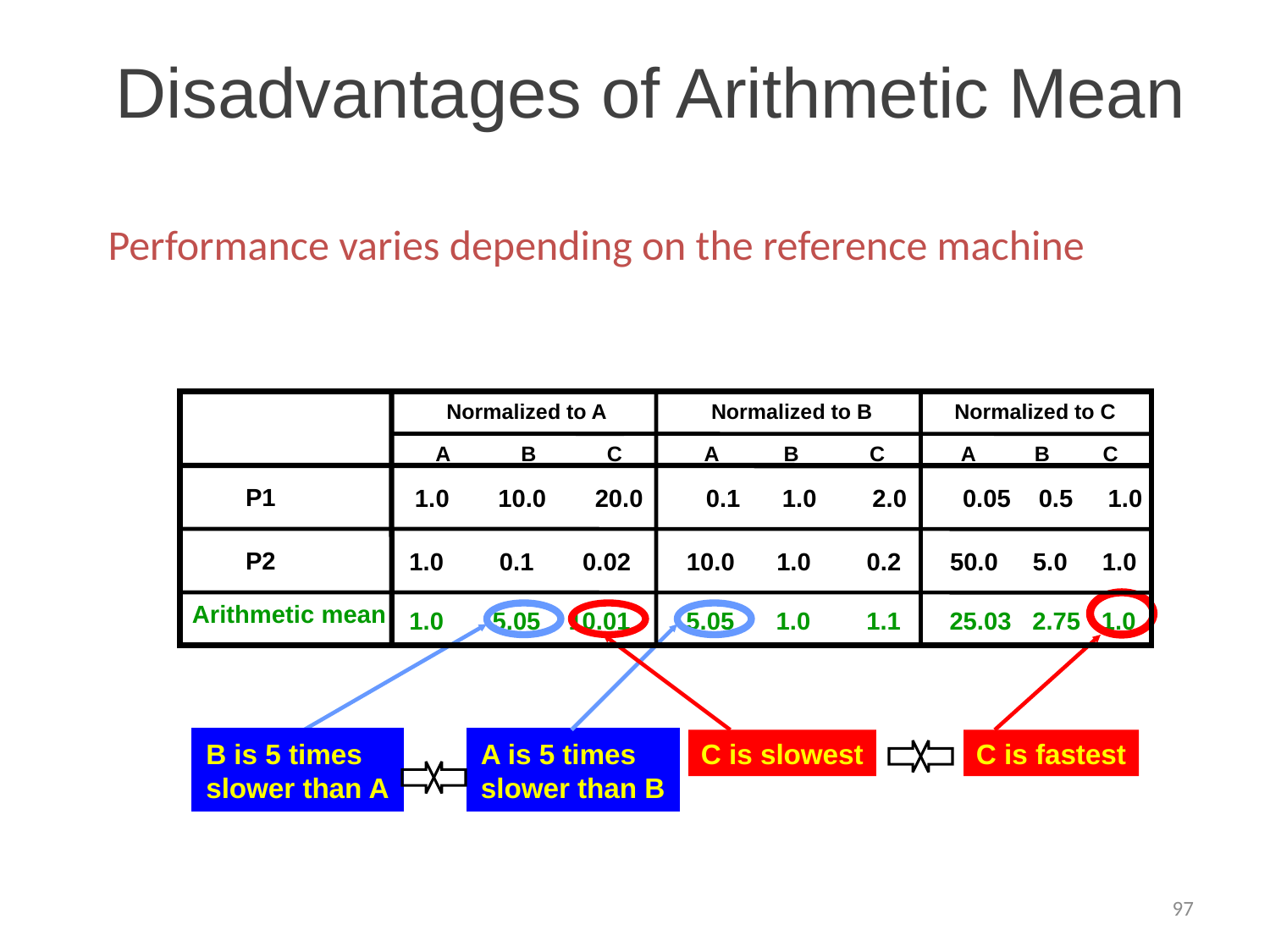

# Disadvantages of Arithmetic Mean
Performance varies depending on the reference machine

Normalized to A

Normalized to B

Normalized to C

   A            B            C              A           B            C             A          B         C

P1

P2

Arithmetic mean
1.0       10.0       20.0         0.1      1.0        2.0        0.05    0.5     1.0
1.0        0.1       0.02        10.0      1.0        0.2       50.0     5.0     1.0

1.0       5.05    10.01        5.05      1.0        1.1       25.03   2.75   1.0

C is fastest

B is 5 times
slower than A

A is 5 times
slower than B

C is slowest

97